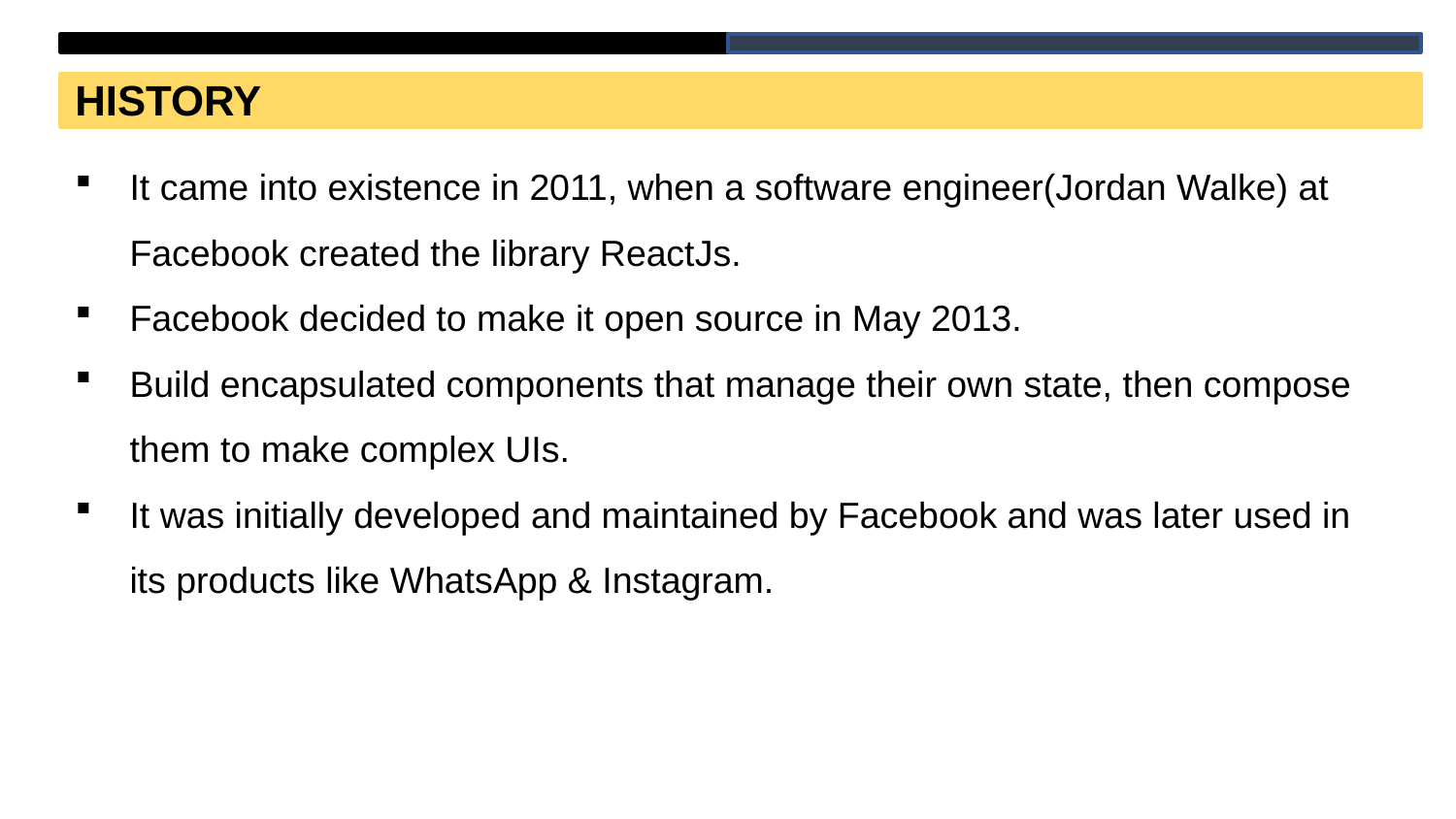

HISTORY

It came into existence in 2011, when a software engineer(Jordan Walke) at  Facebook created the library ReactJs.
Facebook decided to make it open source in May 2013.
Build encapsulated components that manage their own state, then compose them to make complex UIs.
It was initially developed and maintained by Facebook and was later used in its products like WhatsApp & Instagram.

# HTML